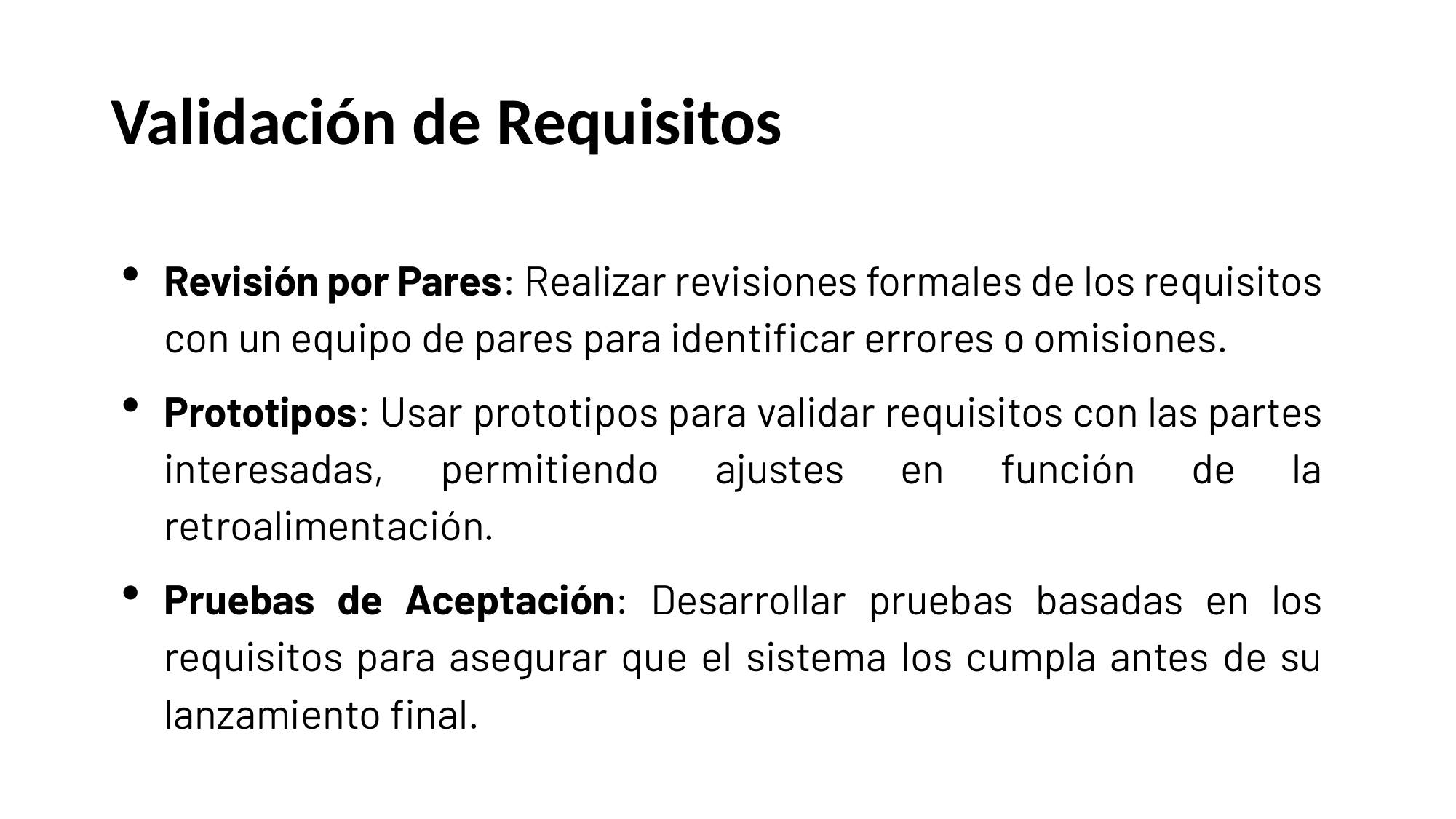

# Validación de Requisitos
Revisión por Pares: Realizar revisiones formales de los requisitos con un equipo de pares para identificar errores o omisiones.
Prototipos: Usar prototipos para validar requisitos con las partes interesadas, permitiendo ajustes en función de la retroalimentación.
Pruebas de Aceptación: Desarrollar pruebas basadas en los requisitos para asegurar que el sistema los cumpla antes de su lanzamiento final.